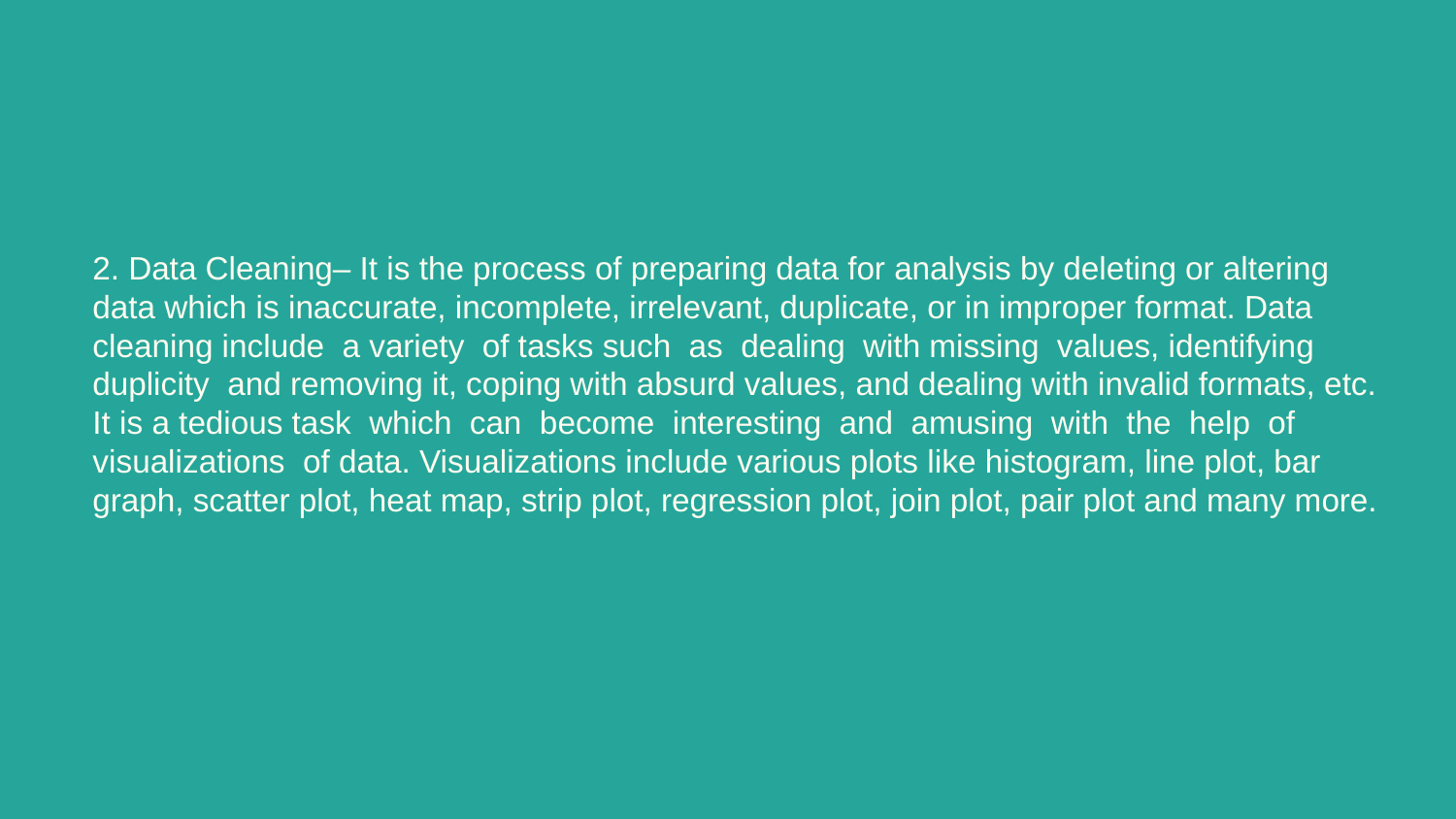

# 2. Data Cleaning– It is the process of preparing data for analysis by deleting or altering data which is inaccurate, incomplete, irrelevant, duplicate, or in improper format. Data cleaning include  a variety  of tasks such  as  dealing  with missing  values, identifying duplicity  and removing it, coping with absurd values, and dealing with invalid formats, etc. It is a tedious task  which  can  become  interesting  and  amusing  with  the  help  of  visualizations  of data. Visualizations include various plots like histogram, line plot, bar graph, scatter plot, heat map, strip plot, regression plot, join plot, pair plot and many more.